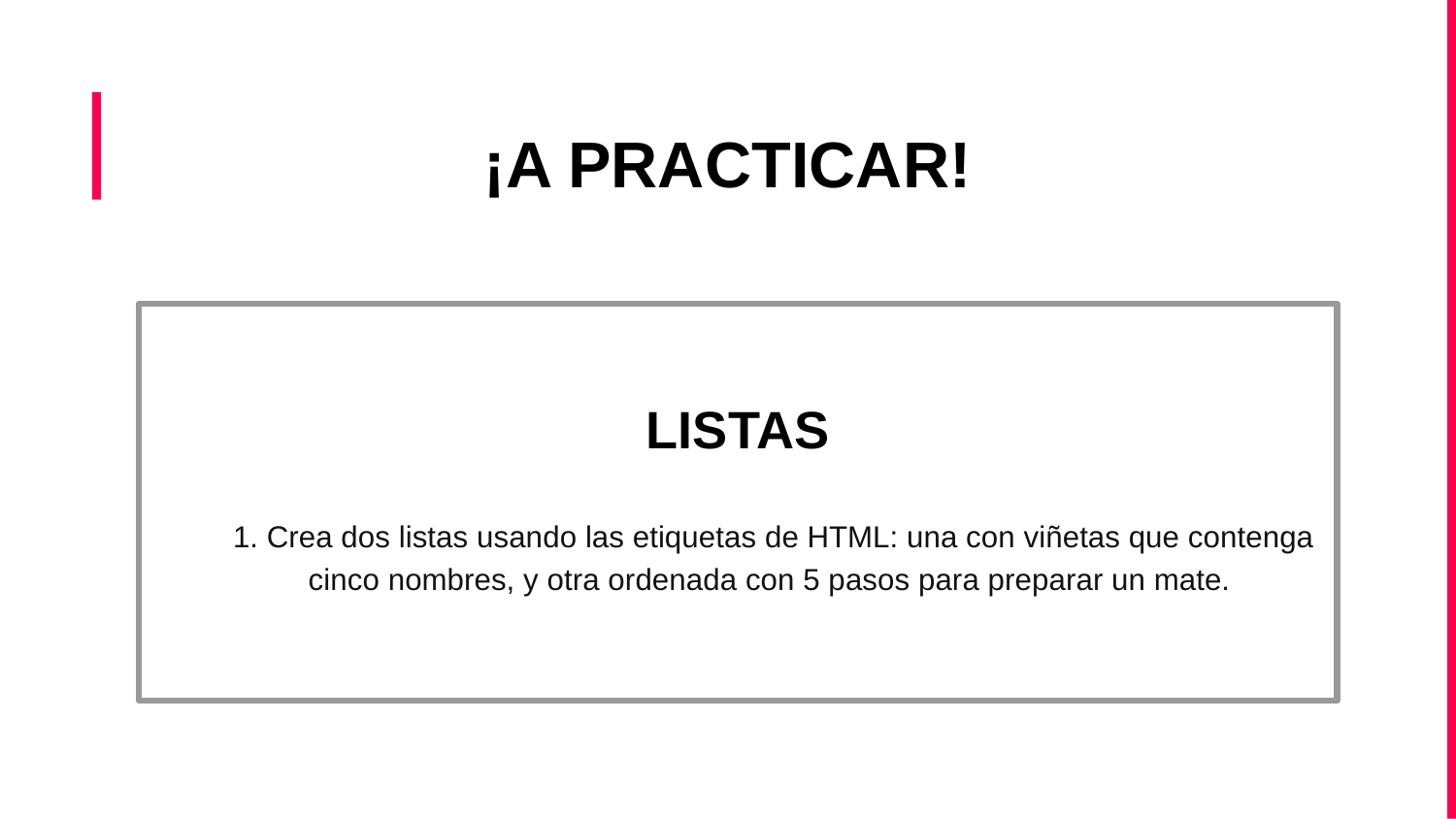

¡A PRACTICAR!

LISTAS

1. Crea dos listas usando las etiquetas de HTML: una con viñetas que contenga cinco nombres, y otra ordenada con 5 pasos para preparar un mate.